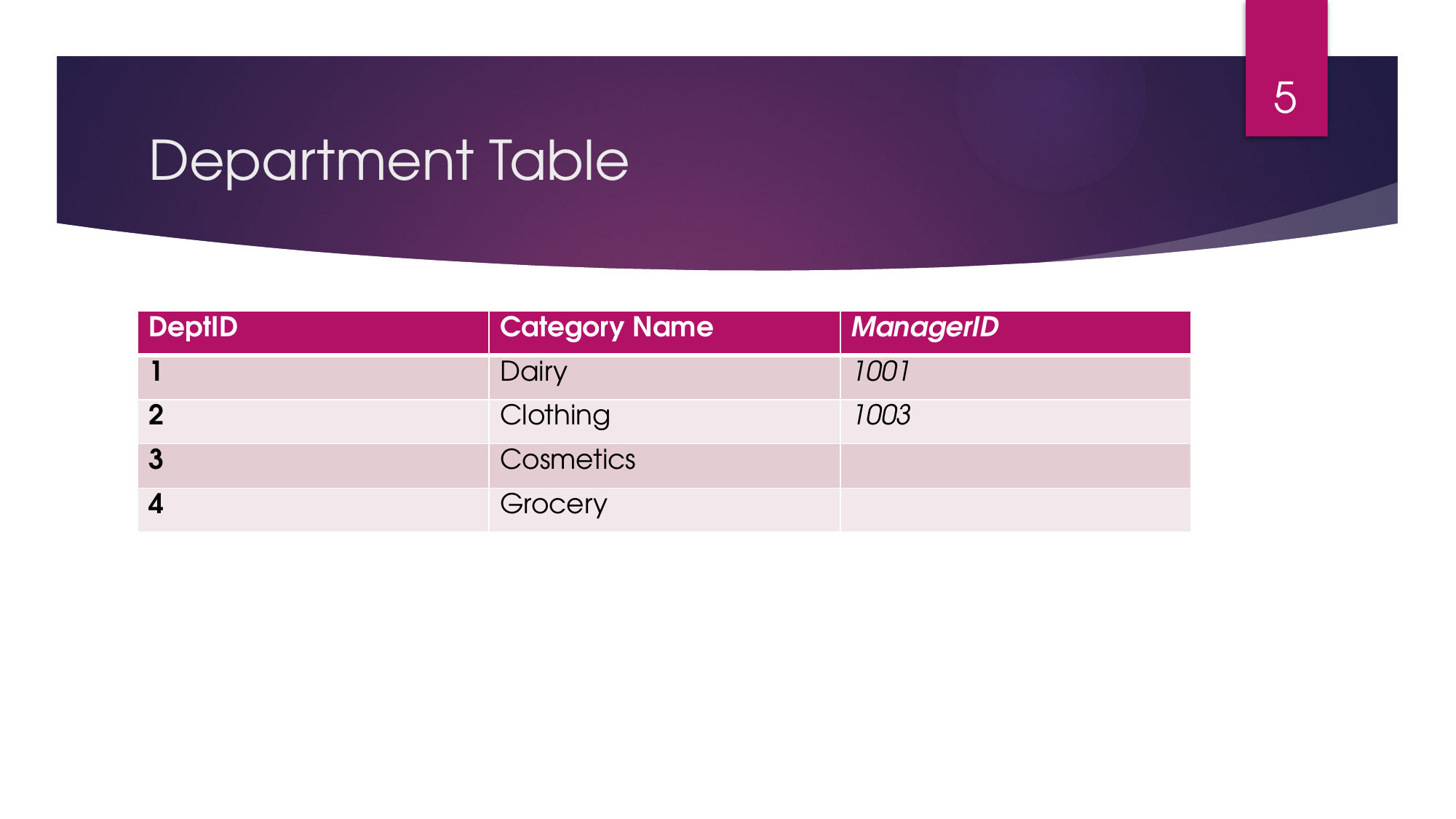

5
# Department Table
| DeptID | Category Name | ManagerID |
| --- | --- | --- |
| 1 | Dairy | 1001 |
| 2 | Clothing | 1003 |
| 3 | Cosmetics |  |
| 4 | Grocery |  |